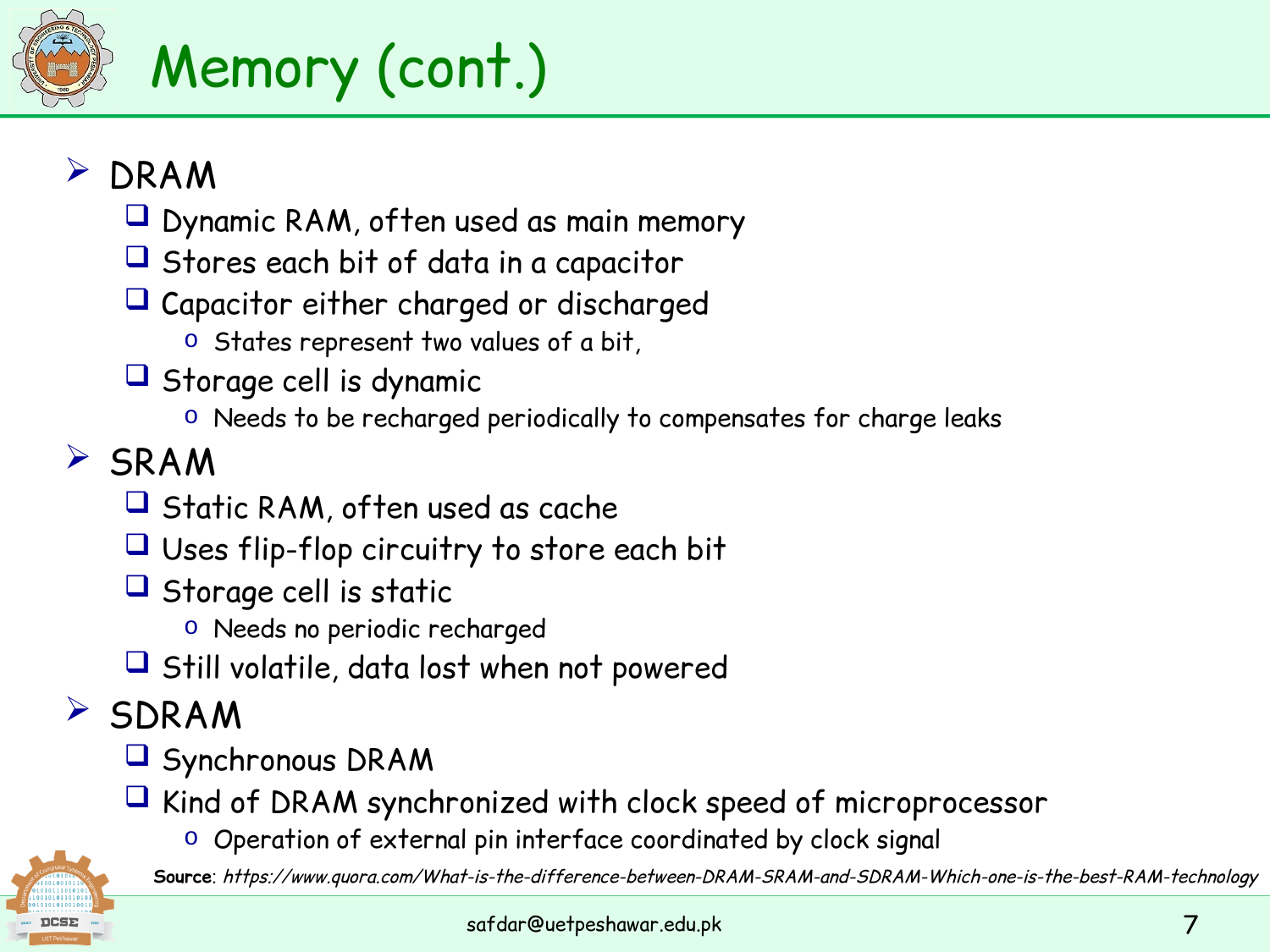

# Memory (cont.)
DRAM
Dynamic RAM, often used as main memory
Stores each bit of data in a capacitor
Capacitor either charged or discharged
States represent two values of a bit,
Storage cell is dynamic
Needs to be recharged periodically to compensates for charge leaks
SRAM
Static RAM, often used as cache
Uses flip-flop circuitry to store each bit
Storage cell is static
Needs no periodic recharged
Still volatile, data lost when not powered
SDRAM
Synchronous DRAM
Kind of DRAM synchronized with clock speed of microprocessor
Operation of external pin interface coordinated by clock signal
Source: https://www.quora.com/What-is-the-difference-between-DRAM-SRAM-and-SDRAM-Which-one-is-the-best-RAM-technology